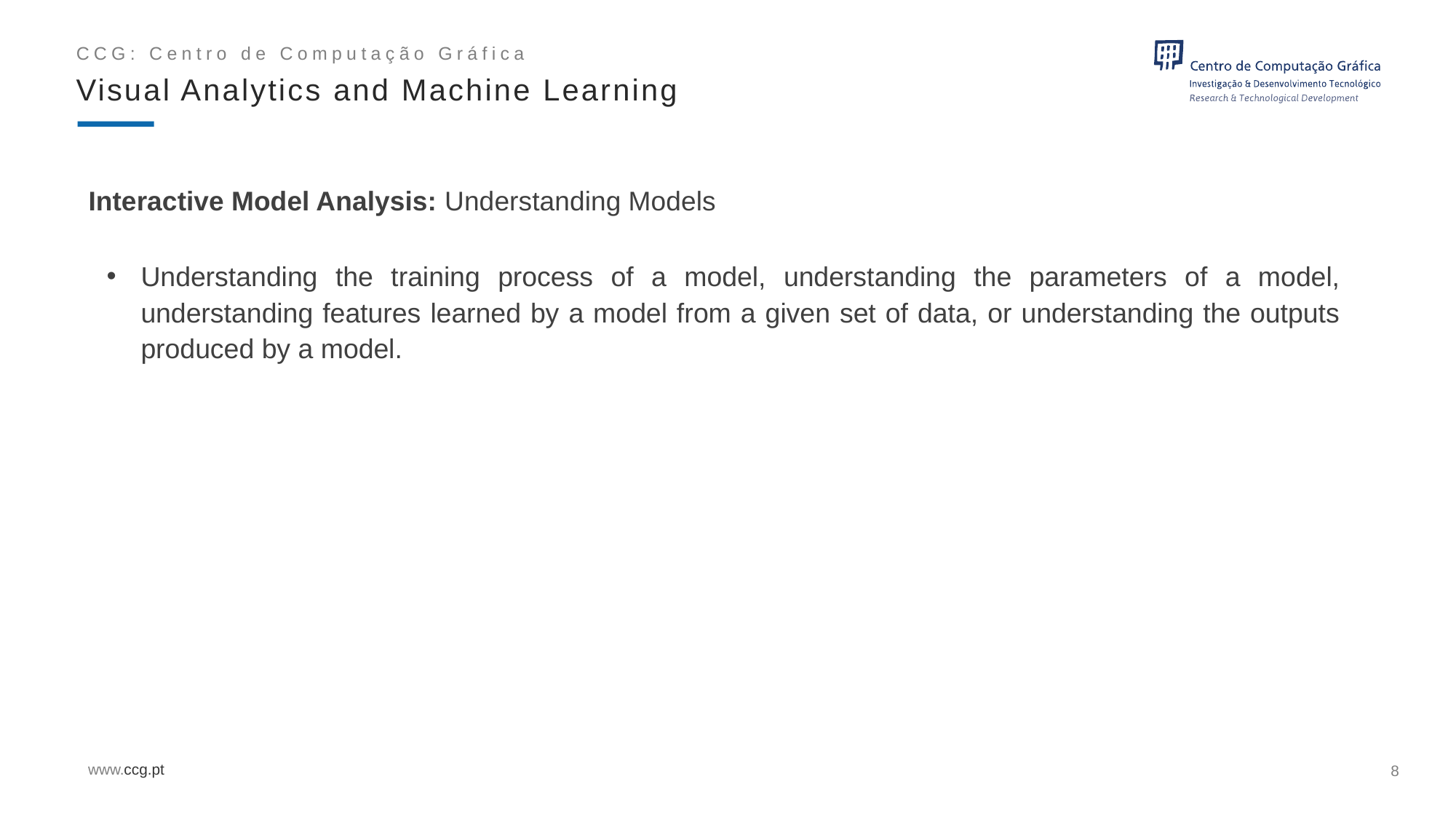

Visual Analytics and Machine Learning
# Interactive Model Analysis: Understanding Models
Understanding the training process of a model, understanding the parameters of a model, understanding features learned by a model from a given set of data, or understanding the outputs produced by a model.
8